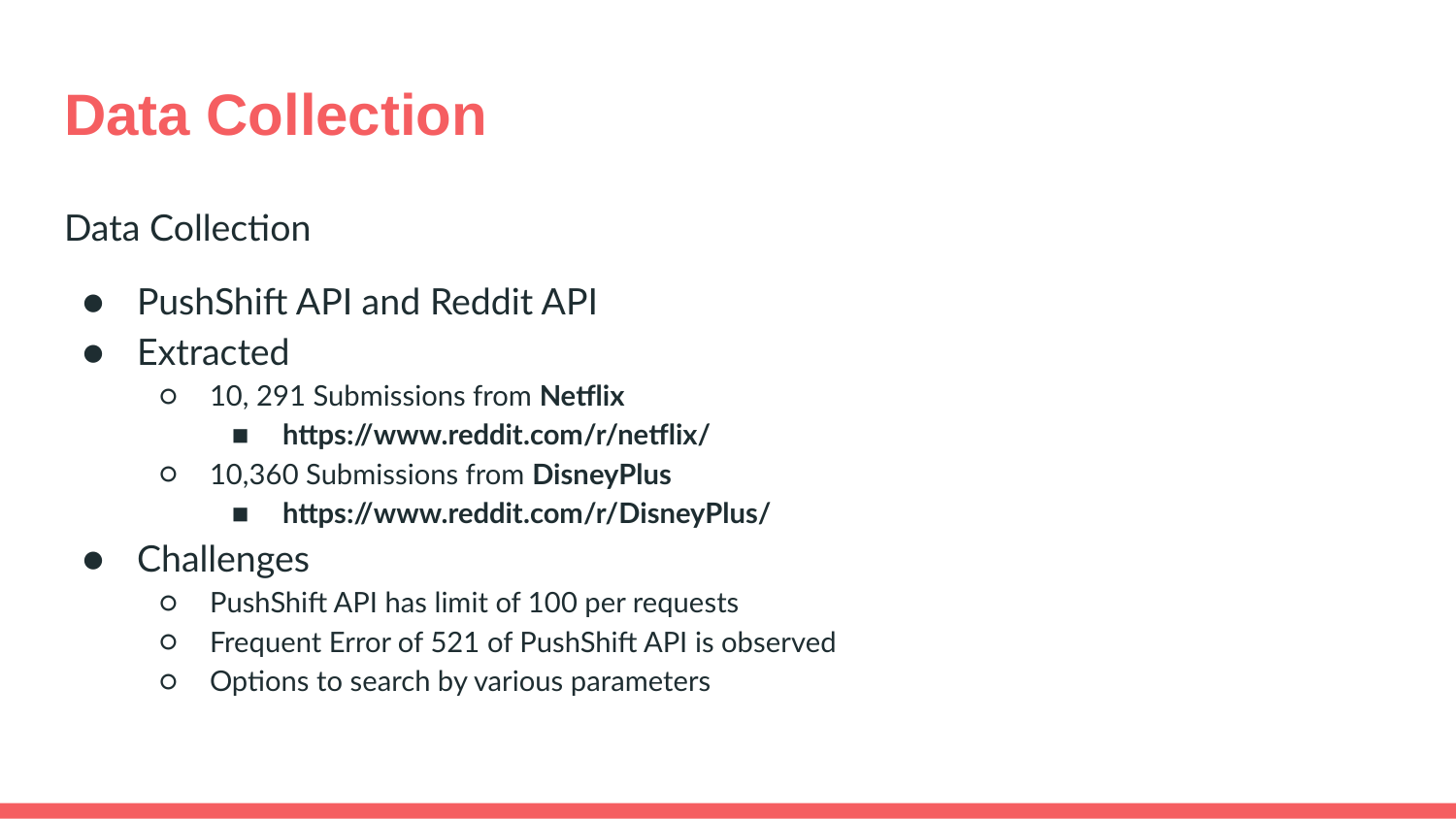

# Data Collection
Data Collection
PushShift API and Reddit API
Extracted
10, 291 Submissions from Netflix
https://www.reddit.com/r/netflix/
10,360 Submissions from DisneyPlus
https://www.reddit.com/r/DisneyPlus/
Challenges
PushShift API has limit of 100 per requests
Frequent Error of 521 of PushShift API is observed
Options to search by various parameters